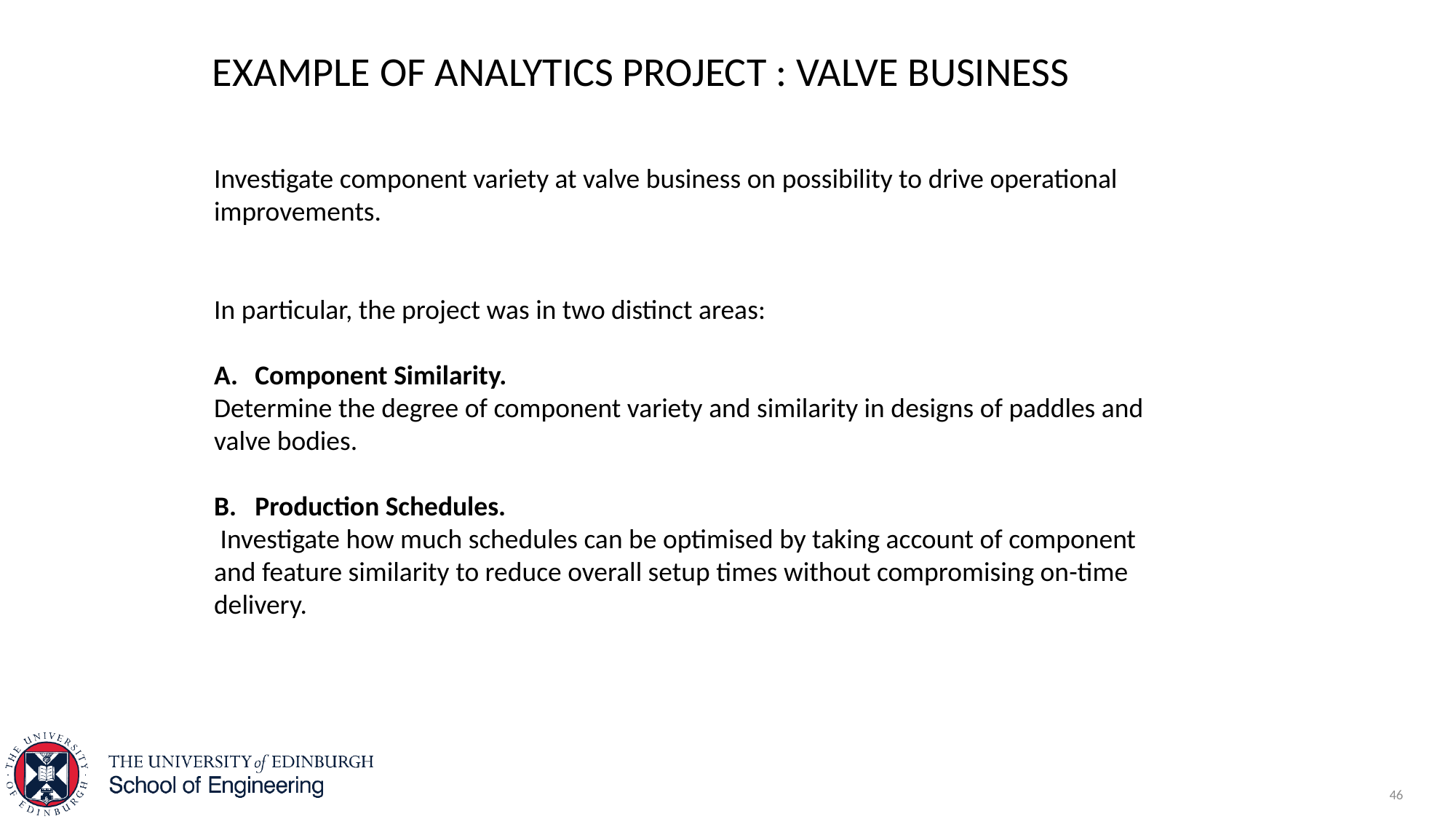

46
Example of analytics project : Valve Business
Investigate component variety at valve business on possibility to drive operational improvements.

In particular, the project was in two distinct areas:

Component Similarity.
Determine the degree of component variety and similarity in designs of paddles and valve bodies.

Production Schedules.
 Investigate how much schedules can be optimised by taking account of component and feature similarity to reduce overall setup times without compromising on-time delivery.